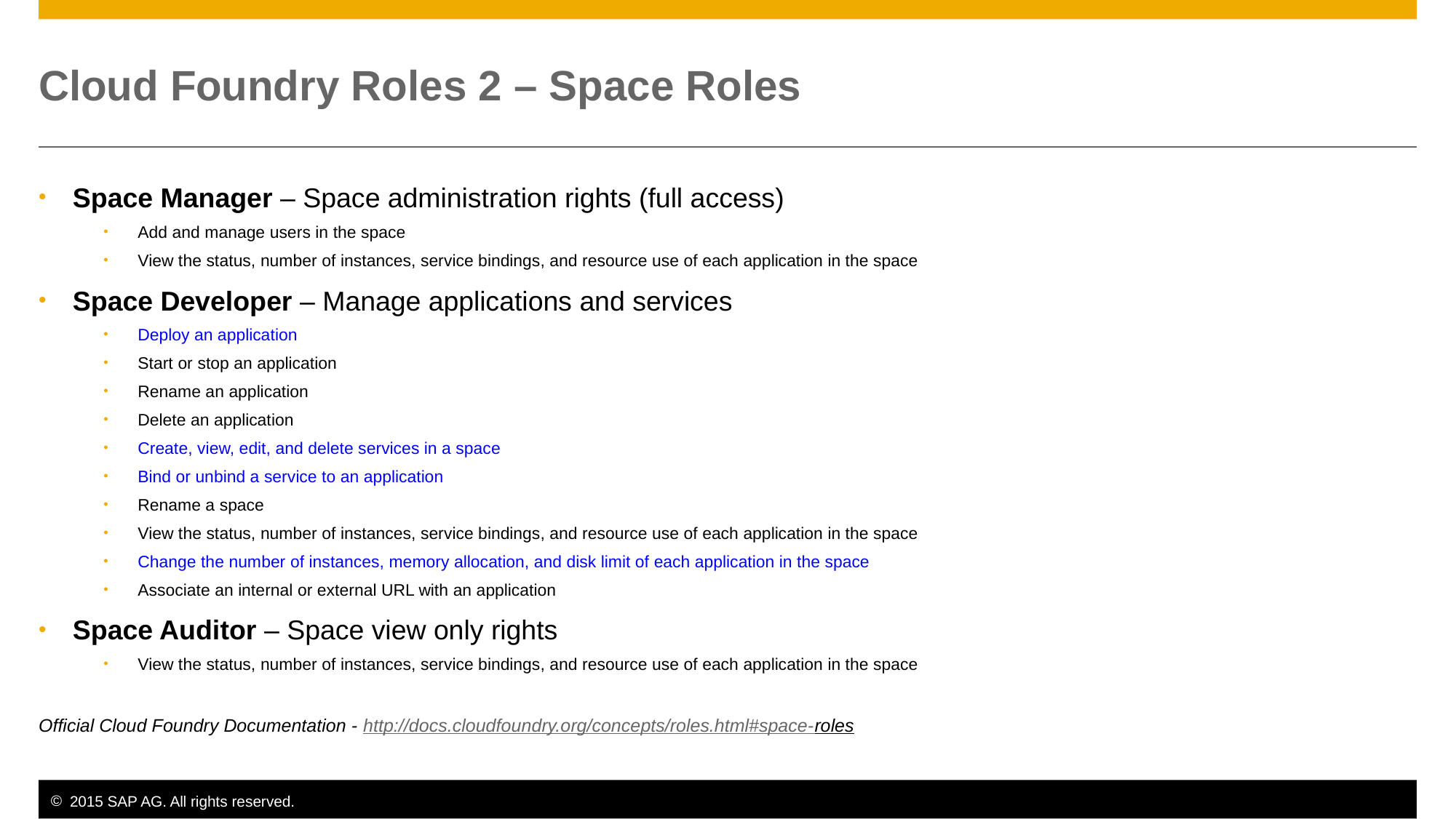

# Cloud Foundry Roles 2 – Space Roles
Space Manager – Space administration rights (full access)
Add and manage users in the space
View the status, number of instances, service bindings, and resource use of each application in the space
Space Developer – Manage applications and services
Deploy an application
Start or stop an application
Rename an application
Delete an application
Create, view, edit, and delete services in a space
Bind or unbind a service to an application
Rename a space
View the status, number of instances, service bindings, and resource use of each application in the space
Change the number of instances, memory allocation, and disk limit of each application in the space
Associate an internal or external URL with an application
Space Auditor – Space view only rights
View the status, number of instances, service bindings, and resource use of each application in the space

Official Cloud Foundry Documentation - http://docs.cloudfoundry.org/concepts/roles.html#space-roles